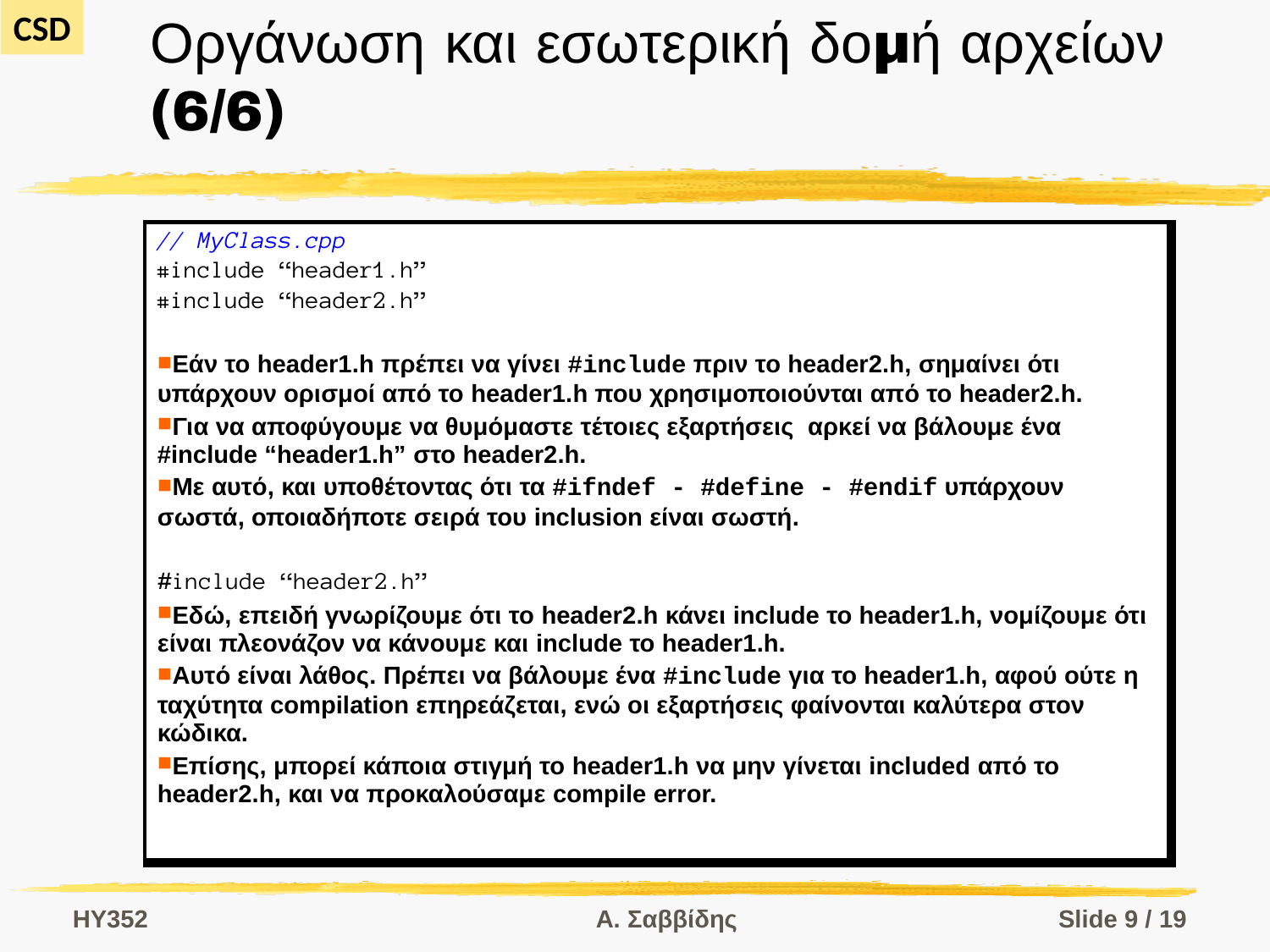

# Οργάνωση και εσωτερική δομή αρχείων (6/6)
| // MyClass.cpp #include “header1.h” #include “header2.h” Εάν το header1.h πρέπει να γίνει #include πριν το header2.h, σημαίνει ότι υπάρχουν ορισμοί από το header1.h που χρησιμοποιούνται από το header2.h. Για να αποφύγουμε να θυμόμαστε τέτοιες εξαρτήσεις αρκεί να βάλουμε ένα #include “header1.h” στο header2.h. Με αυτό, και υποθέτοντας ότι τα #ifndef - #define - #endif υπάρχουν σωστά, οποιαδήποτε σειρά του inclusion είναι σωστή. #include “header2.h” Εδώ, επειδή γνωρίζουμε ότι το header2.h κάνει include το header1.h, νομίζουμε ότι είναι πλεονάζον να κάνουμε και include το header1.h. Αυτό είναι λάθος. Πρέπει να βάλουμε ένα #include για το header1.h, αφού ούτε η ταχύτητα compilation επηρεάζεται, ενώ οι εξαρτήσεις φαίνονται καλύτερα στον κώδικα. Επίσης, μπορεί κάποια στιγμή το header1.h να μην γίνεται included από το header2.h, και να προκαλούσαμε compile error. |
| --- |
HY352
Α. Σαββίδης
Slide 9 / 19